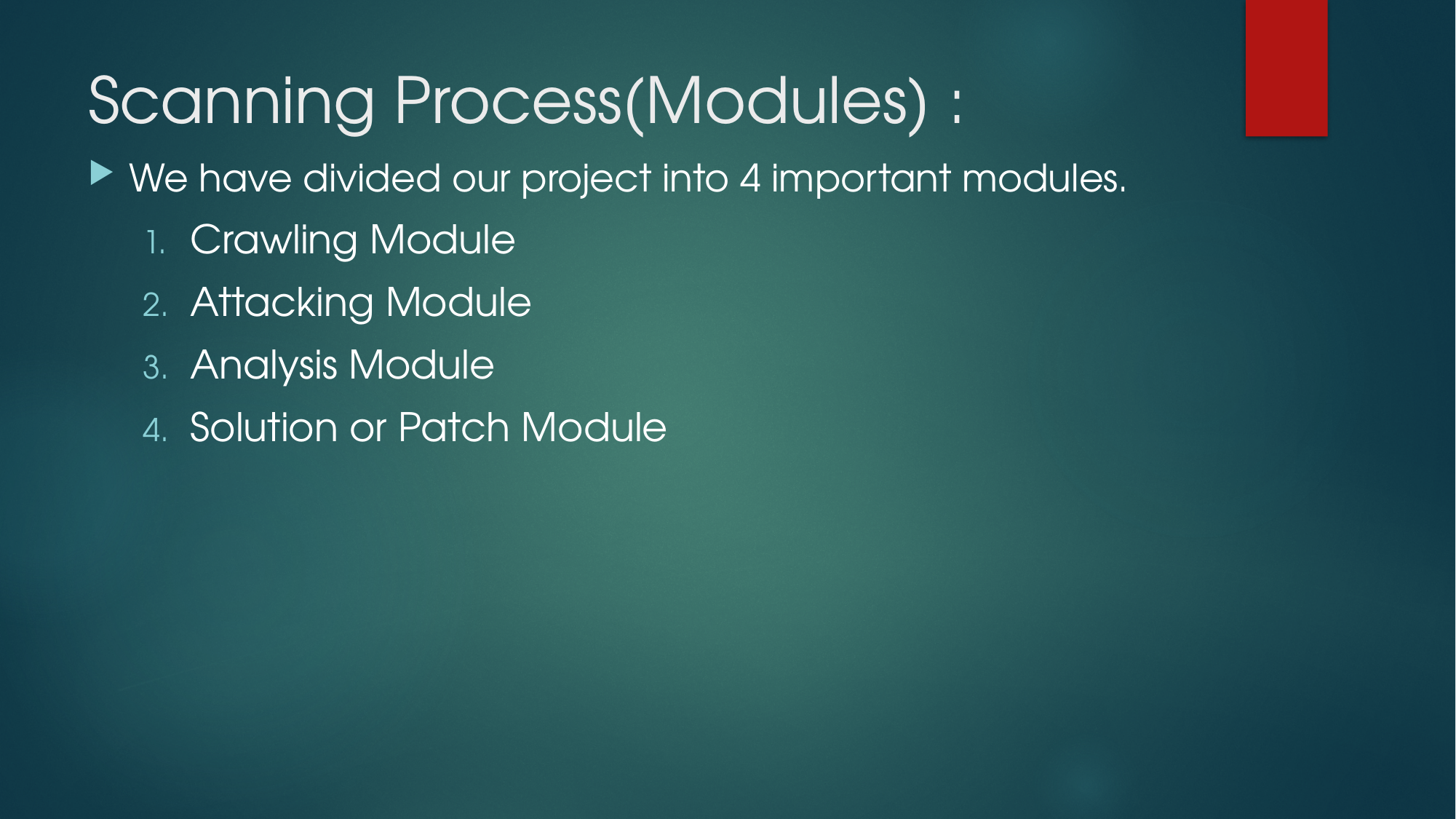

# Scanning Process(Modules) :
We have divided our project into 4 important modules.
Crawling Module
Attacking Module
Analysis Module
Solution or Patch Module